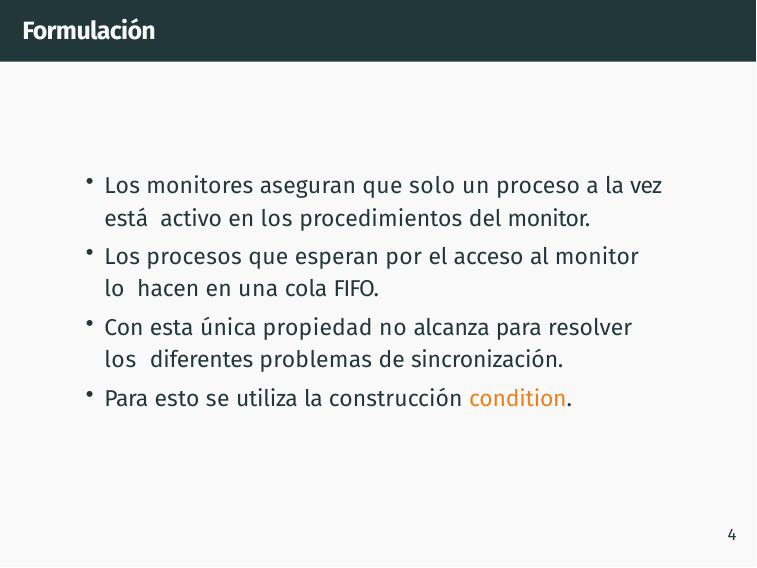

# Formulación
Los monitores aseguran que solo un proceso a la vez está  activo en los procedimientos del monitor.
Los procesos que esperan por el acceso al monitor lo  hacen en una cola FIFO.
Con esta única propiedad no alcanza para resolver los  diferentes problemas de sincronización.
Para esto se utiliza la construcción condition.
4